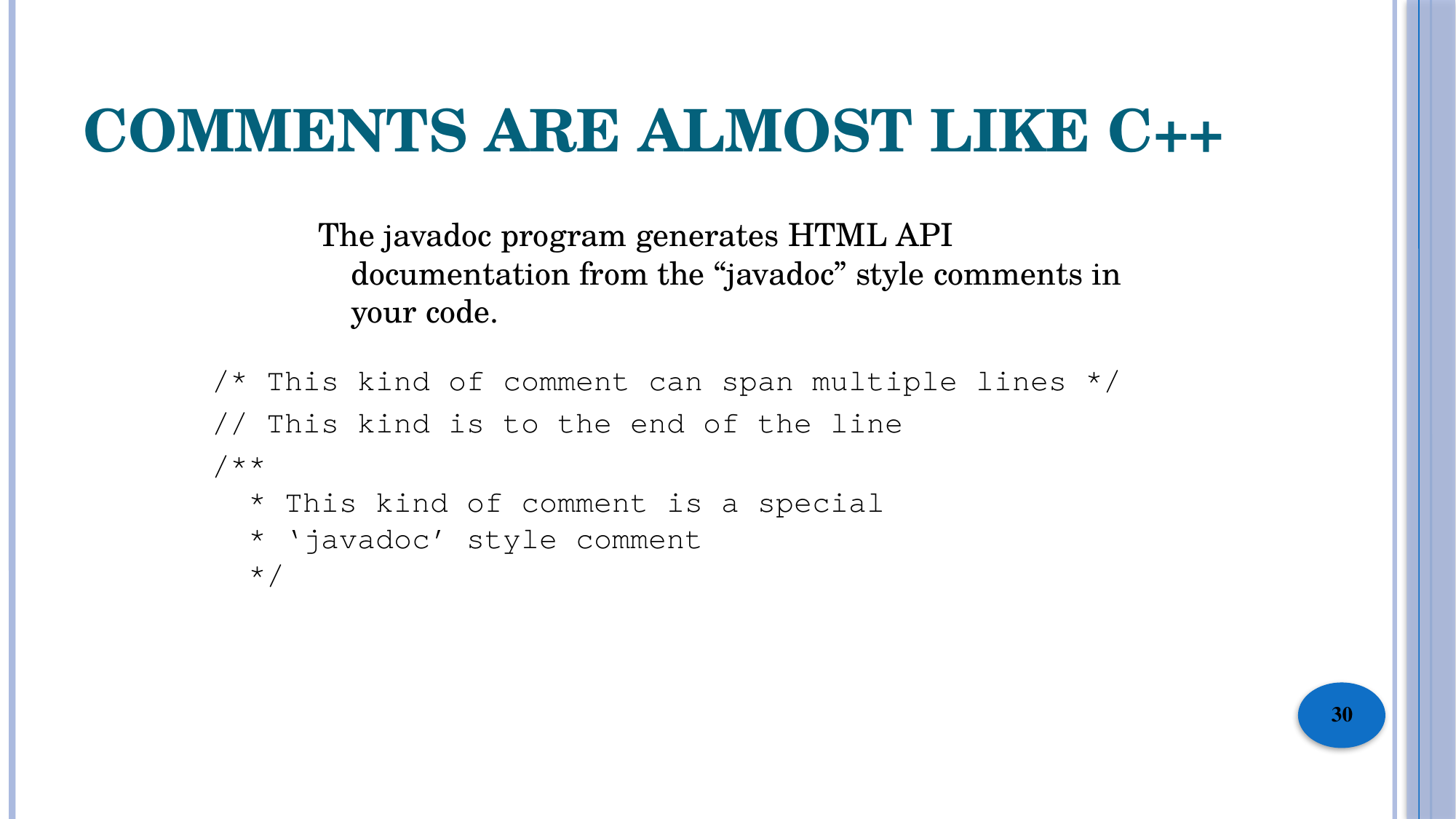

# Comments are almost like C++
The javadoc program generates HTML API documentation from the “javadoc” style comments in your code.
/* This kind of comment can span multiple lines */
// This kind is to the end of the line
/**
  * This kind of comment is a special
  * ‘javadoc’ style comment
  */

30